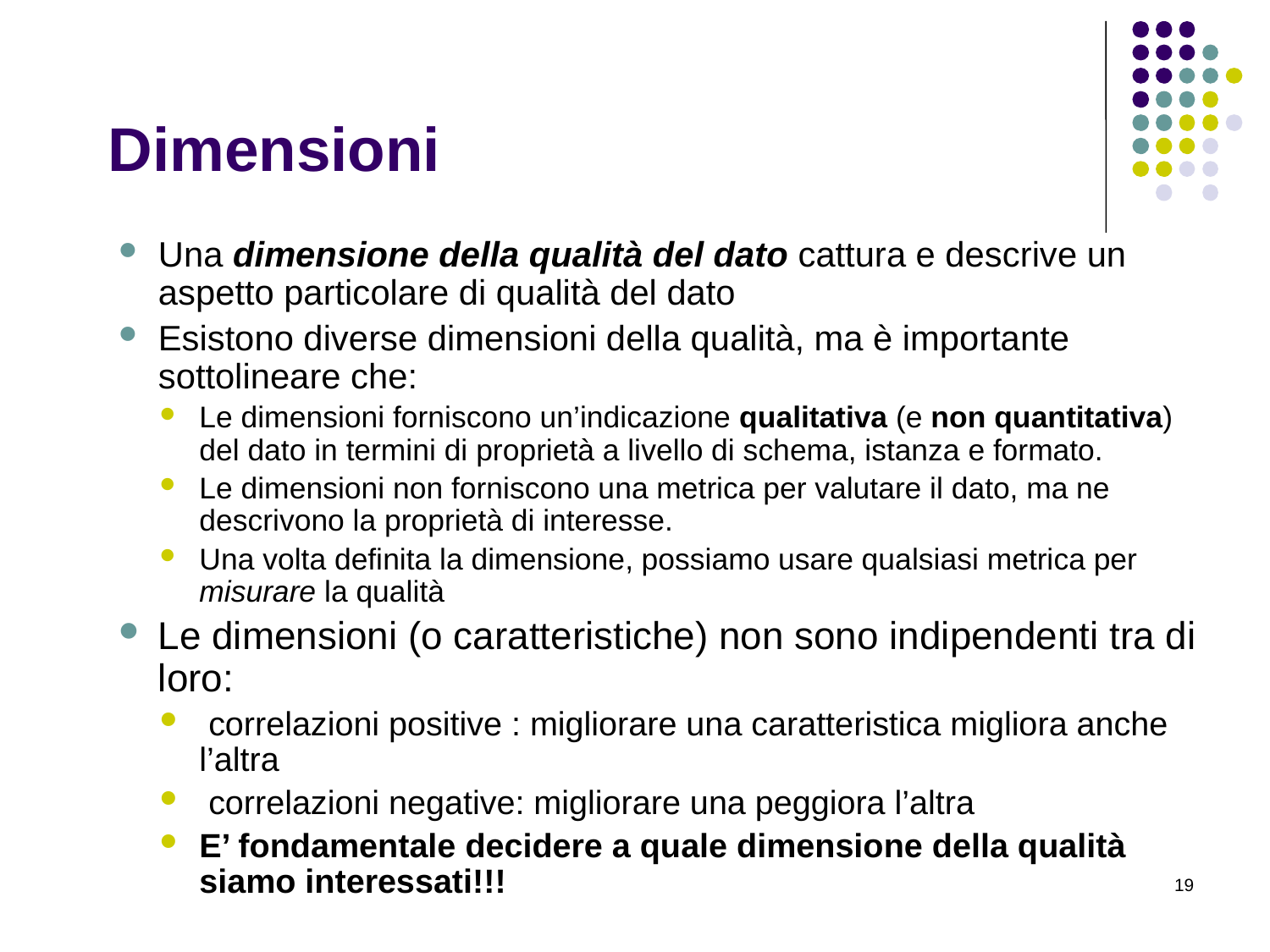

# Dimensioni
Una dimensione della qualità del dato cattura e descrive un aspetto particolare di qualità del dato
Esistono diverse dimensioni della qualità, ma è importante sottolineare che:
Le dimensioni forniscono un’indicazione qualitativa (e non quantitativa) del dato in termini di proprietà a livello di schema, istanza e formato.
Le dimensioni non forniscono una metrica per valutare il dato, ma ne descrivono la proprietà di interesse.
Una volta definita la dimensione, possiamo usare qualsiasi metrica per misurare la qualità
Le dimensioni (o caratteristiche) non sono indipendenti tra di loro:
 correlazioni positive : migliorare una caratteristica migliora anche l’altra
 correlazioni negative: migliorare una peggiora l’altra
E’ fondamentale decidere a quale dimensione della qualità siamo interessati!!!

19